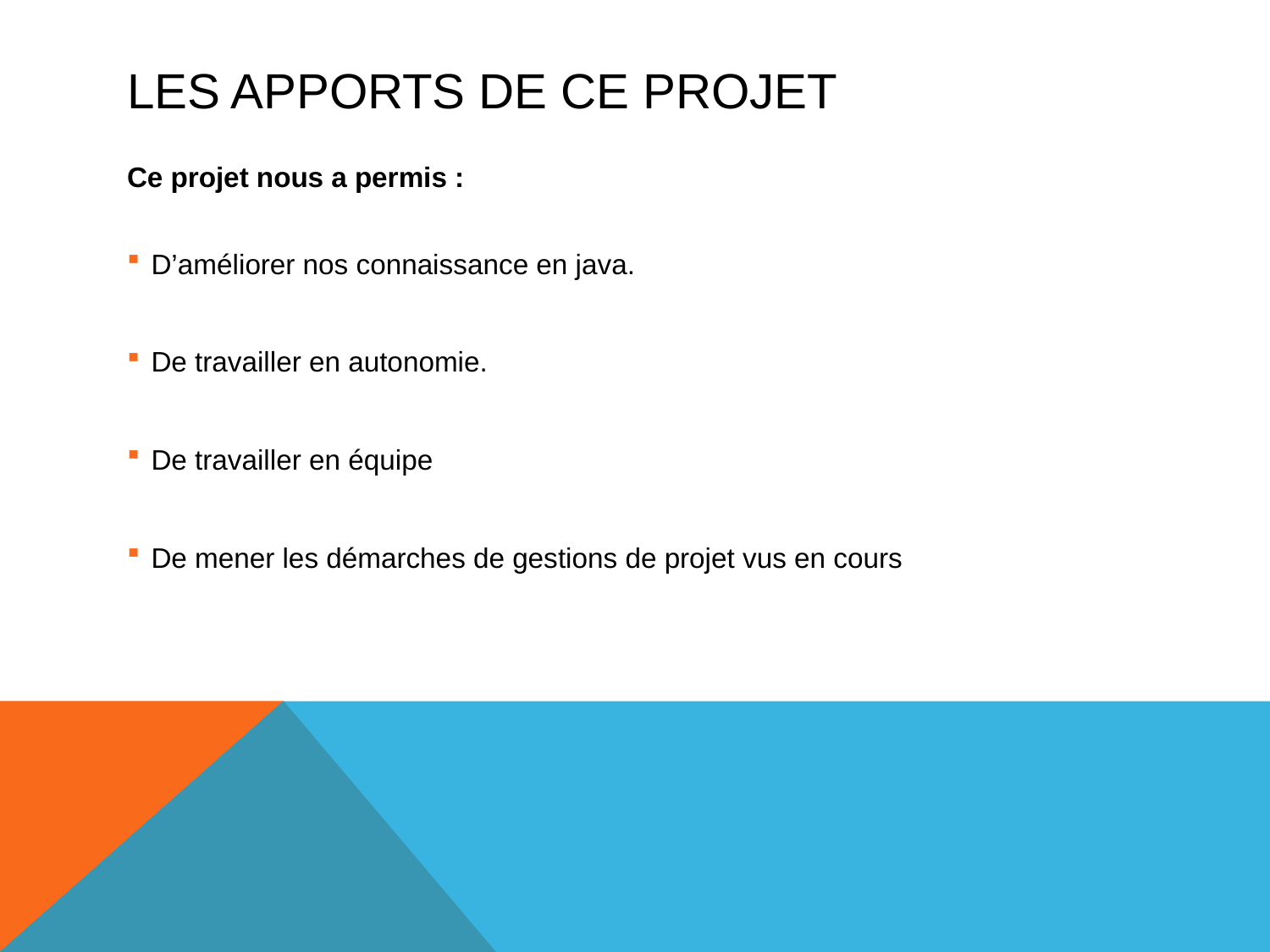

# Les Apports de ce projet
Ce projet nous a permis :

D’améliorer nos connaissance en java.

De travailler en autonomie.

De travailler en équipe

De mener les démarches de gestions de projet vus en cours